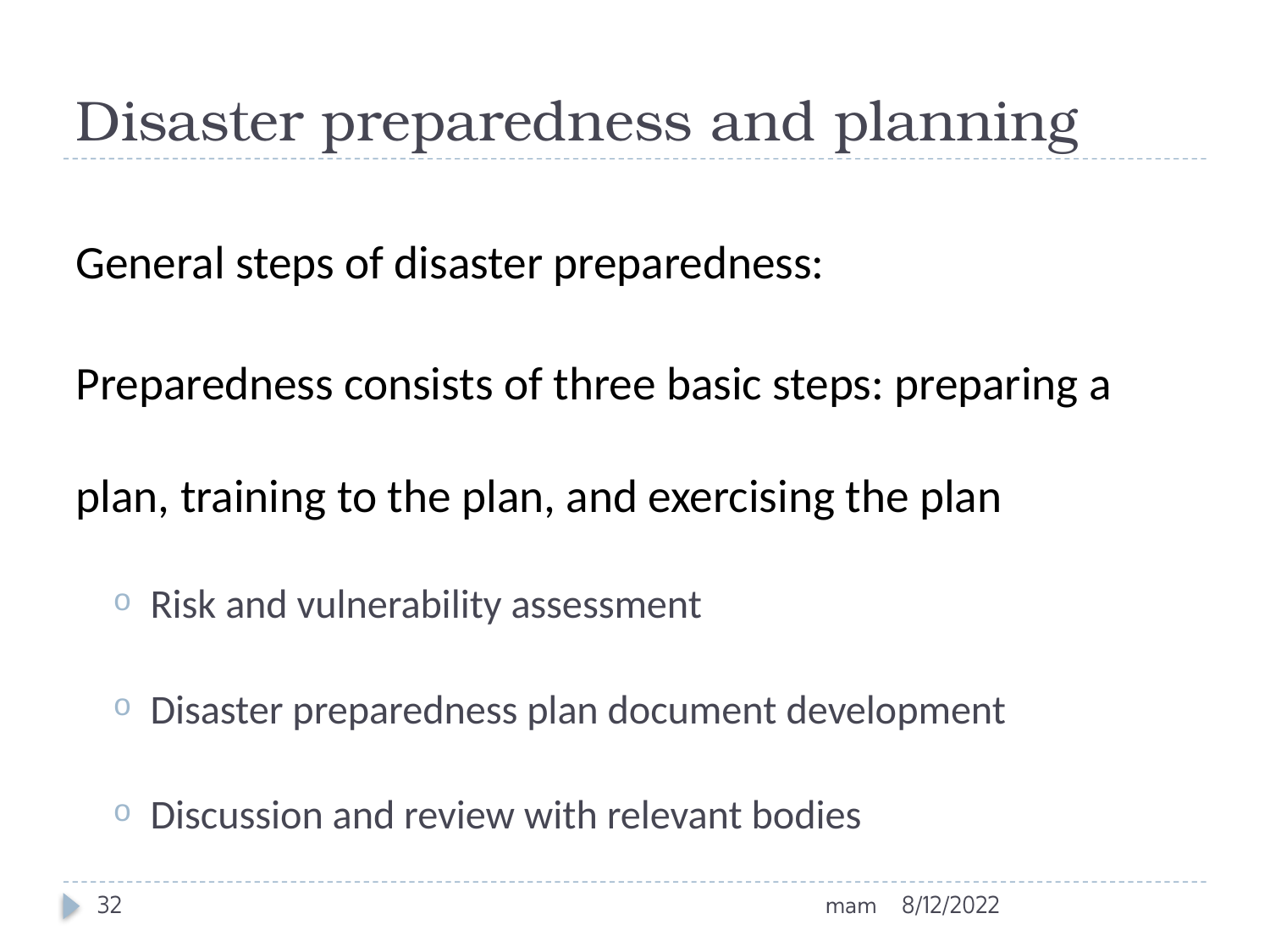

# Disaster preparedness and planning
General steps of disaster preparedness:
Preparedness consists of three basic steps: preparing a plan, training to the plan, and exercising the plan
Risk and vulnerability assessment
Disaster preparedness plan document development
Discussion and review with relevant bodies

32
mam
8/12/2022